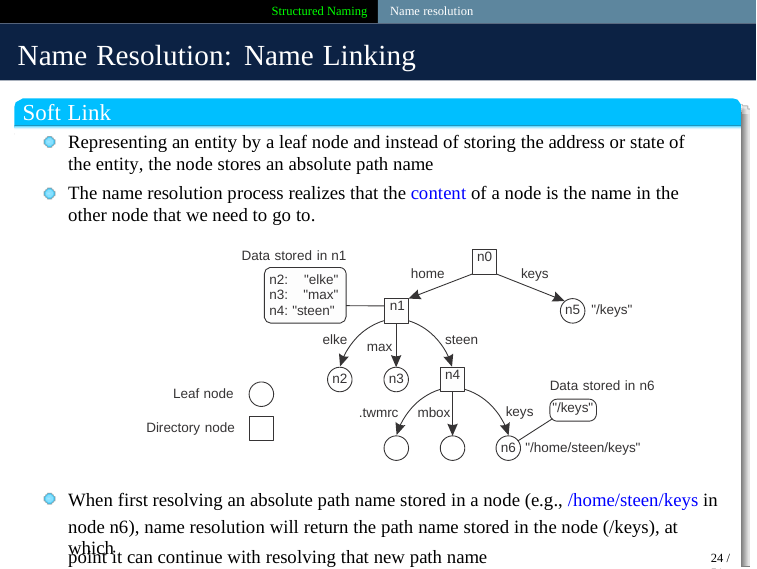

Structured Naming       Name resolution

Name Resolution: Name Linking

Soft Link
Representing an entity by a leaf node and instead of storing the address or state of the entity, the node stores an absolute path name
The name resolution process realizes that the content of a node is the name in the other node that we need to go to.

Data stored in n1
n2: "elke" n3: "max" n4: "steen"

n0
home
keys

n1

n5   "/keys"

elke
steen
max

n4
n3
n2
Data stored in n6
"/keys"

Leaf node

keys
.twmrc     mbox

Directory node

n6  "/home/steen/keys"
When first resolving an absolute path name stored in a node (e.g., /home/steen/keys in
node n6), name resolution will return the path name stored in the node (/keys), at which
point it can continue with resolving that new path name
24 / 51